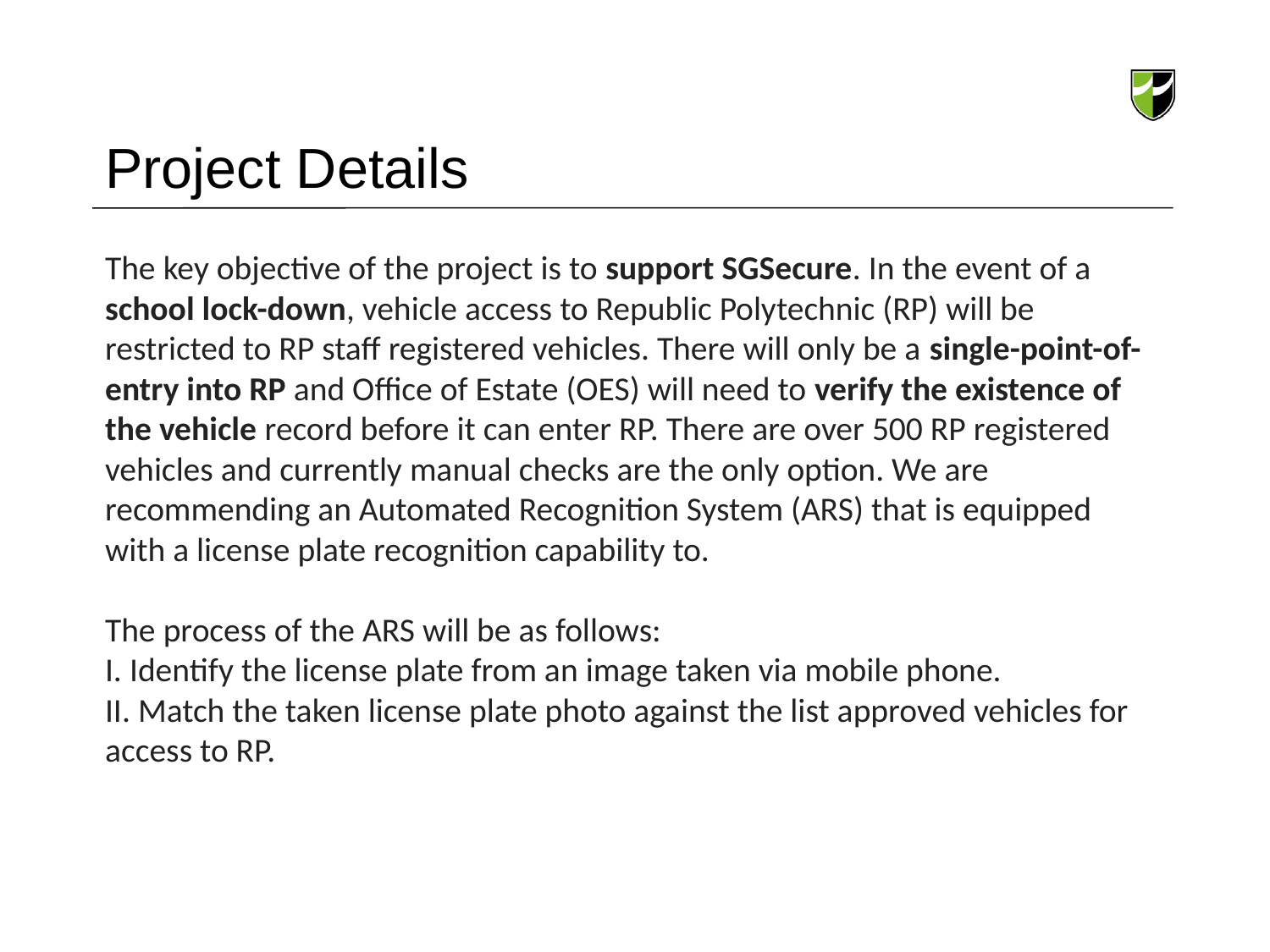

# Project Details
The key objective of the project is to support SGSecure. In the event of a school lock-down, vehicle access to Republic Polytechnic (RP) will be restricted to RP staff registered vehicles. There will only be a single-point-of-entry into RP and Office of Estate (OES) will need to verify the existence of the vehicle record before it can enter RP. There are over 500 RP registered vehicles and currently manual checks are the only option. We are recommending an Automated Recognition System (ARS) that is equipped with a license plate recognition capability to.

The process of the ARS will be as follows:
I. Identify the license plate from an image taken via mobile phone.
II. Match the taken license plate photo against the list approved vehicles for access to RP.